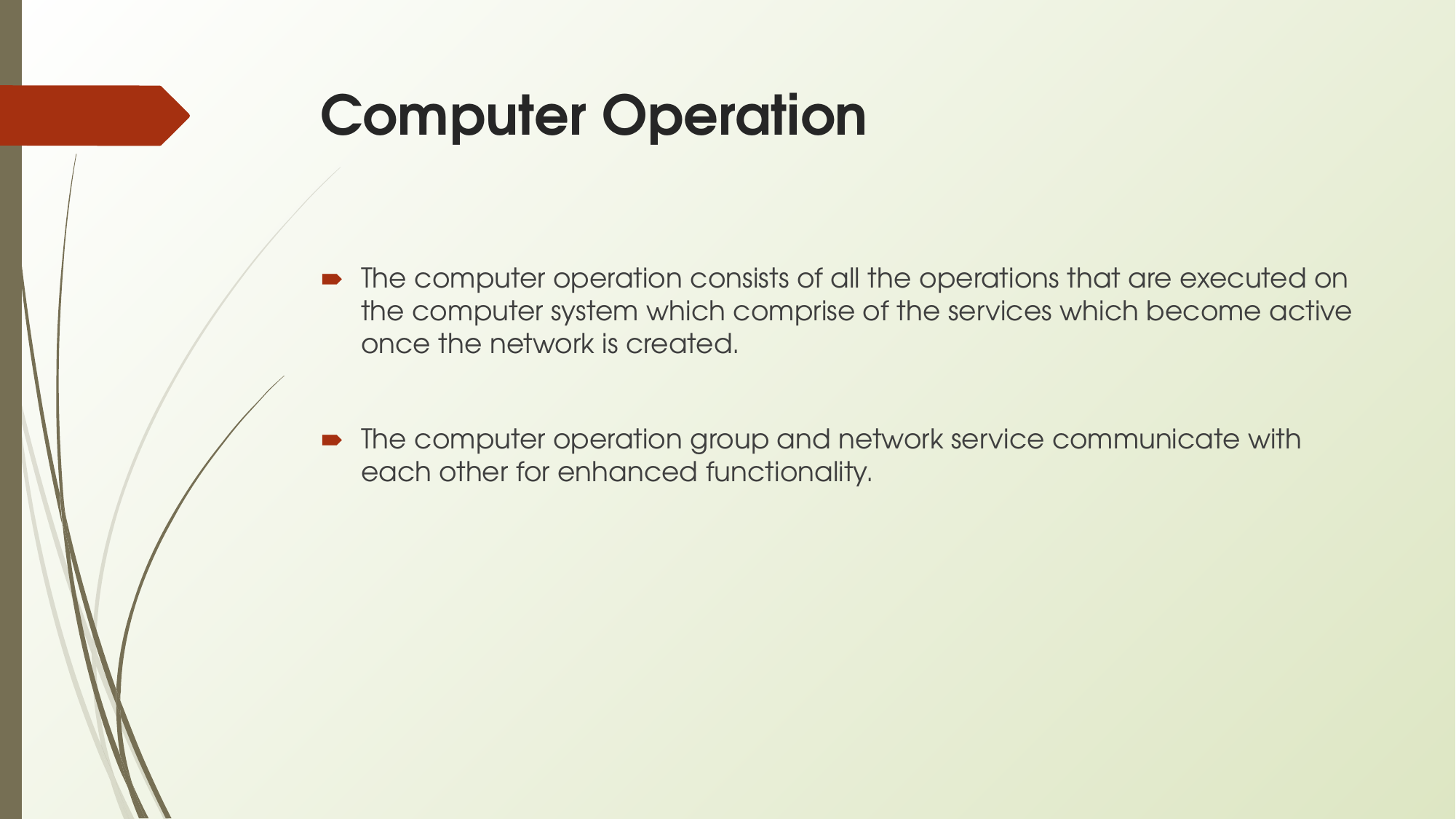

# Computer Operation
The computer operation consists of all the operations that are executed on the computer system which comprise of the services which become active once the network is created.

The computer operation group and network service communicate with each other for enhanced functionality.